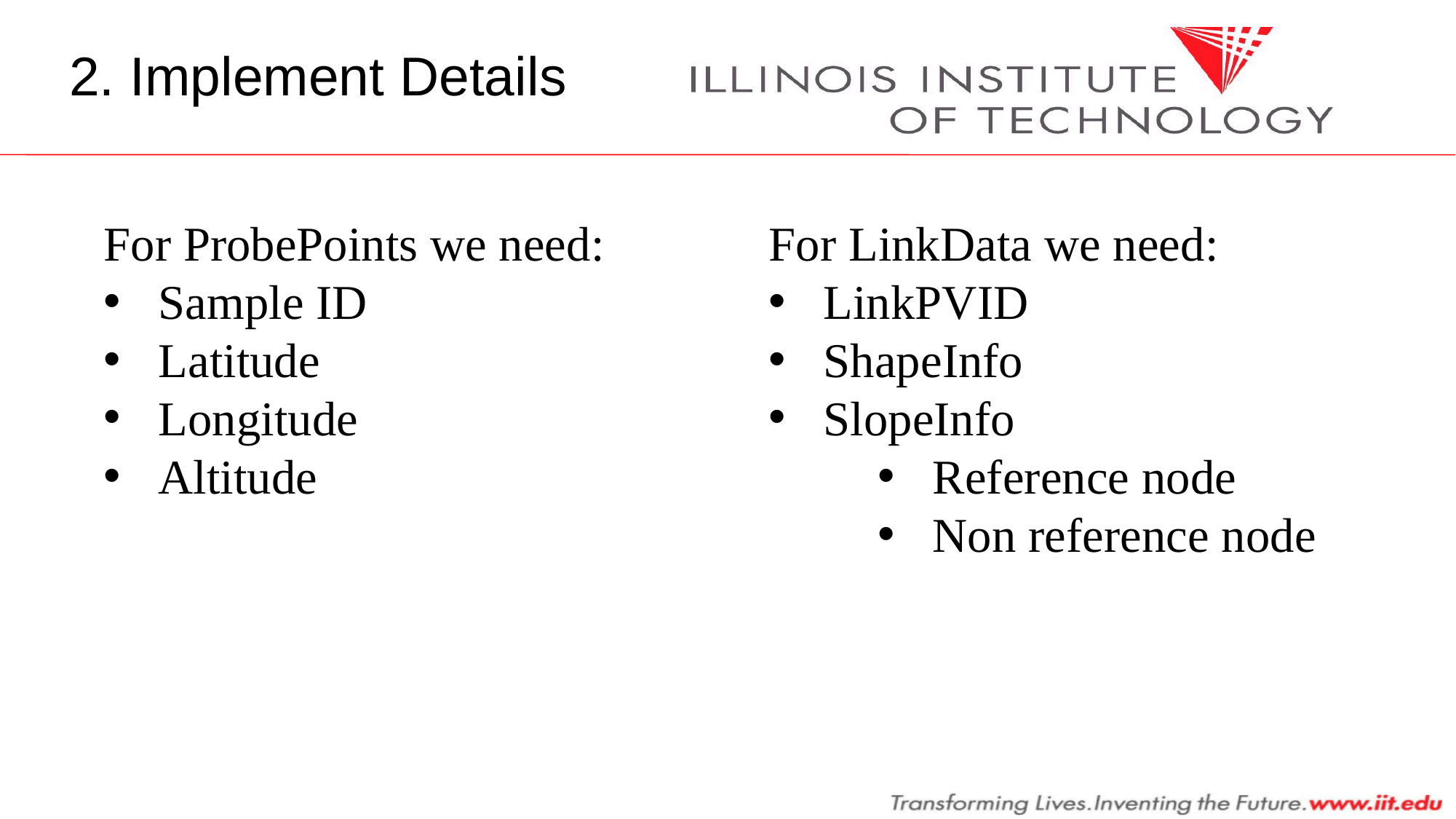

2. Implement Details
For ProbePoints we need:
Sample ID
Latitude
Longitude
Altitude

For LinkData we need:
LinkPVID
ShapeInfo
SlopeInfo
Reference node
Non reference node